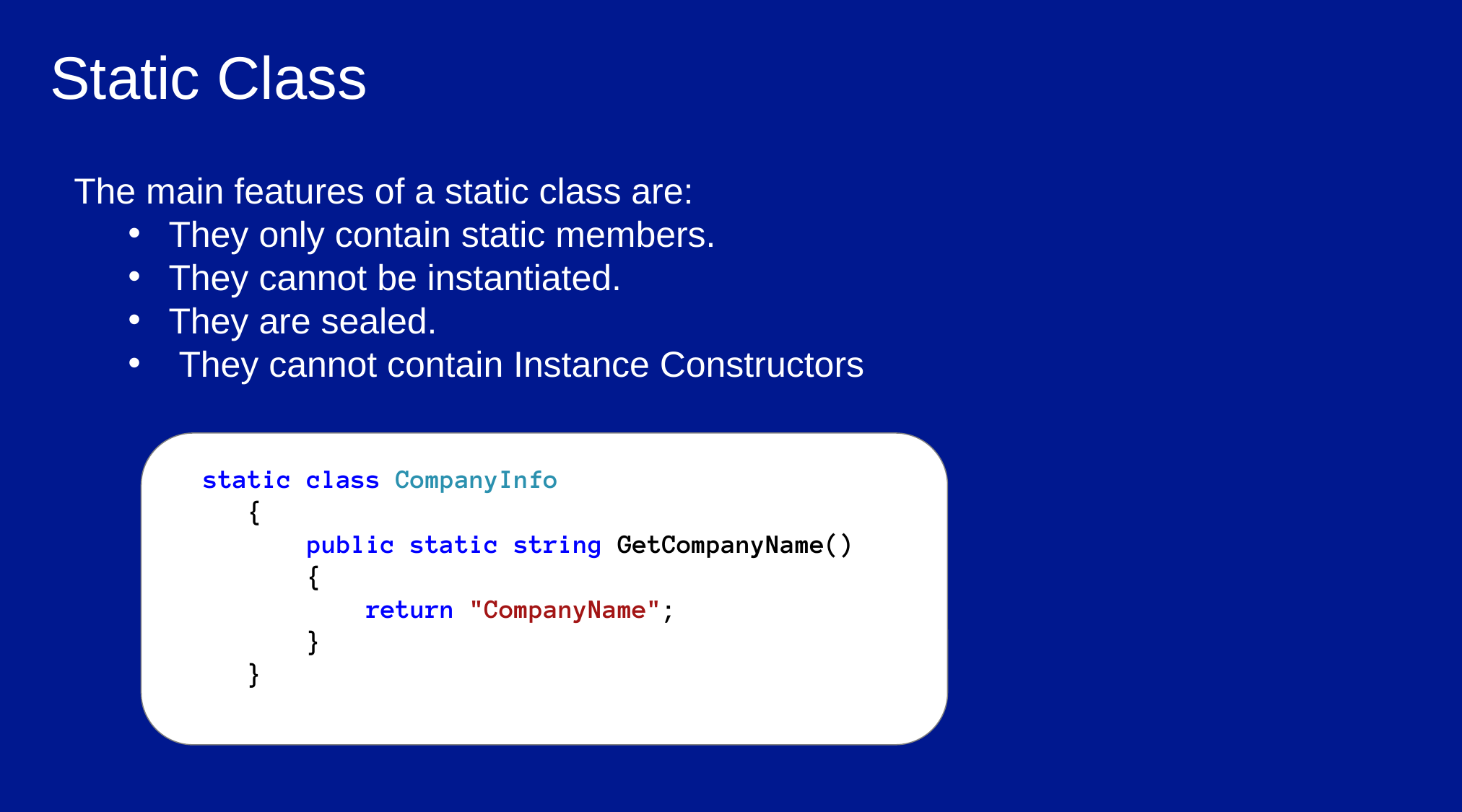

# Static Class
The main features of a static class are:
They only contain static members.
They cannot be instantiated.
They are sealed.
 They cannot contain Instance Constructors
 static class CompanyInfo
    {
        public static string GetCompanyName()
        {
            return "CompanyName";
        }
    }